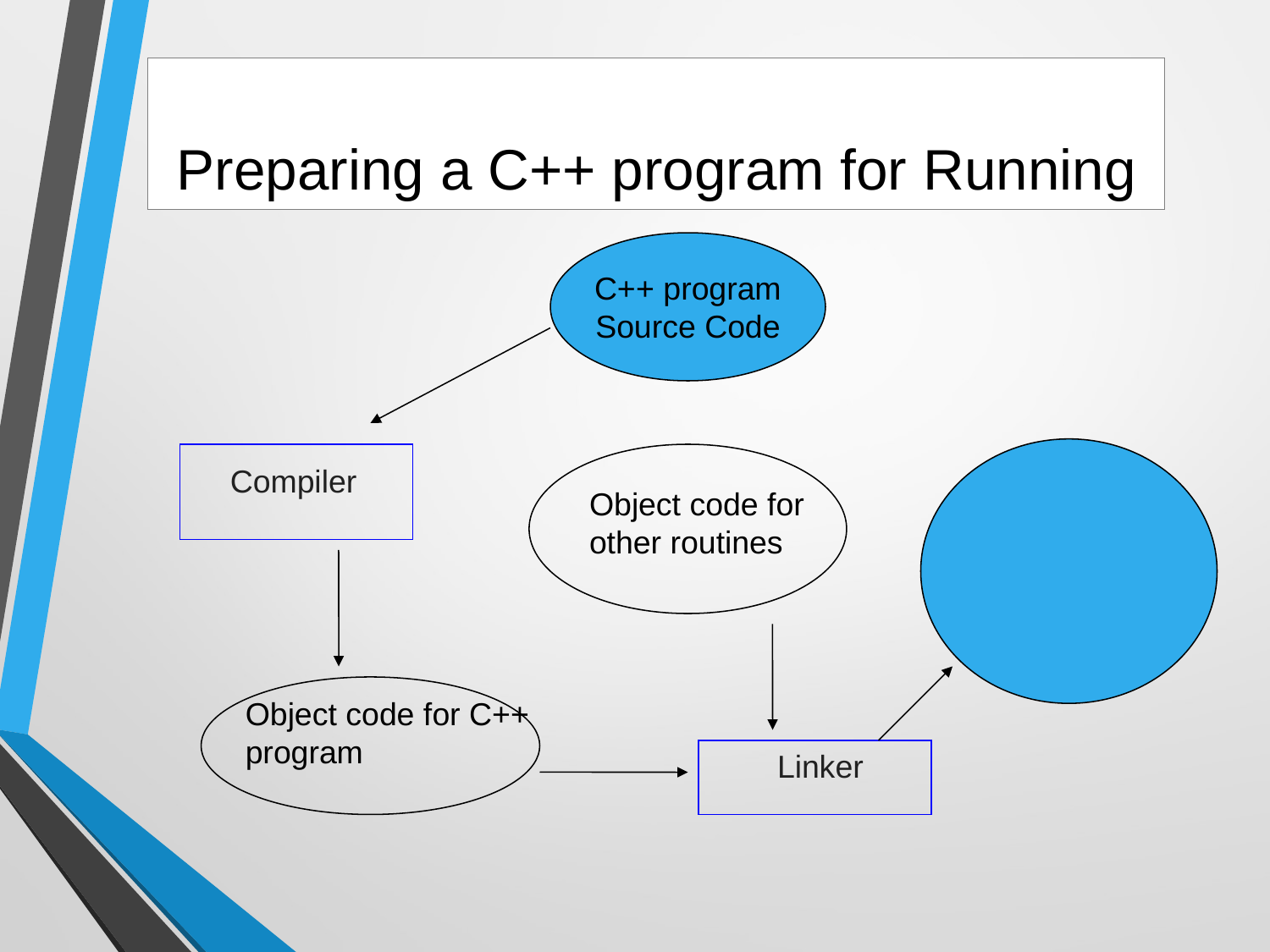

Preparing a C++ program for Running

C++ program
Source Code

Compiler
Object code for other routines

Object code for C++ program

Linker